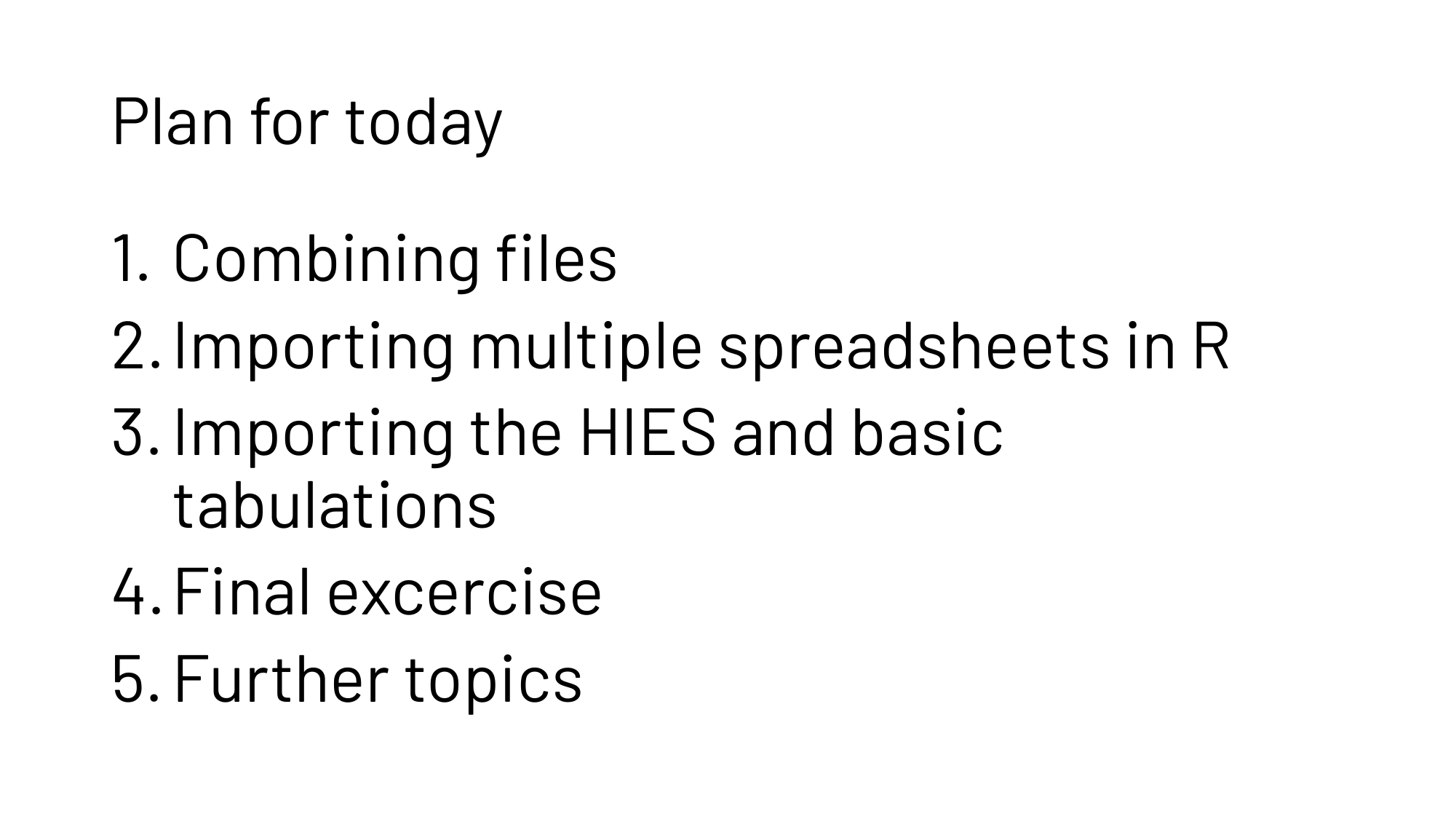

# Plan for today
Combining files
Importing multiple spreadsheets in R
Importing the HIES and basic tabulations
Final excercise
Further topics